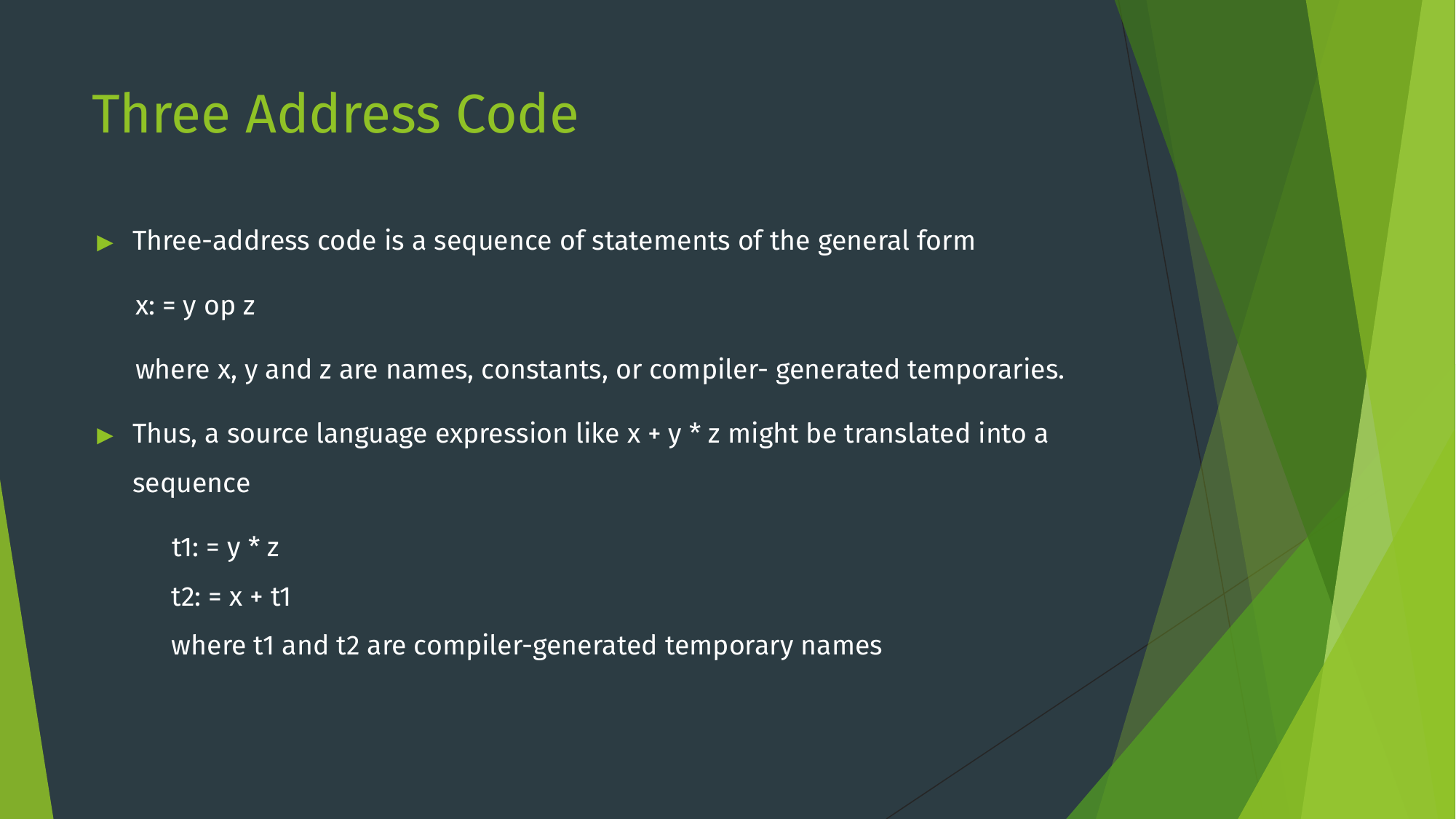

# Three Address Code
Three-address code is a sequence of statements of the general form
      x: = y op z
      where x, y and z are names, constants, or compiler- generated temporaries.
Thus, a source language expression like x + y * z might be translated into a sequence
           t1: = y * z
           t2: = x + t1
           where t1 and t2 are compiler-generated temporary names